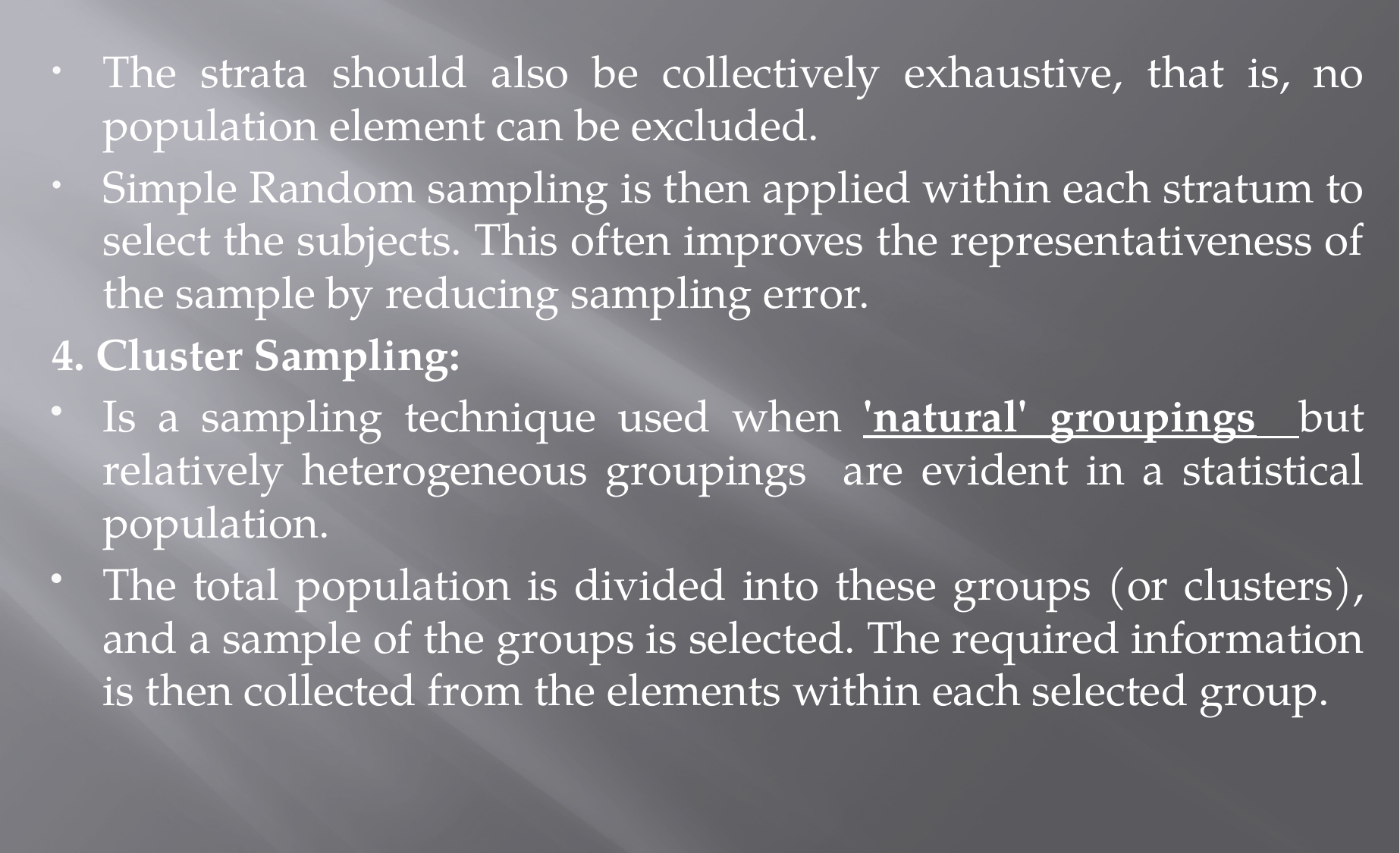

The strata should also be collectively exhaustive, that is, no population element can be excluded.
Simple Random sampling is then applied within each stratum to select the subjects. This often improves the representativeness of the sample by reducing sampling error.
4. Cluster Sampling:
Is a sampling technique used when 'natural' groupings  but relatively heterogeneous groupings  are evident in a statistical population.
The total population is divided into these groups (or clusters), and a sample of the groups is selected. The required information is then collected from the elements within each selected group.